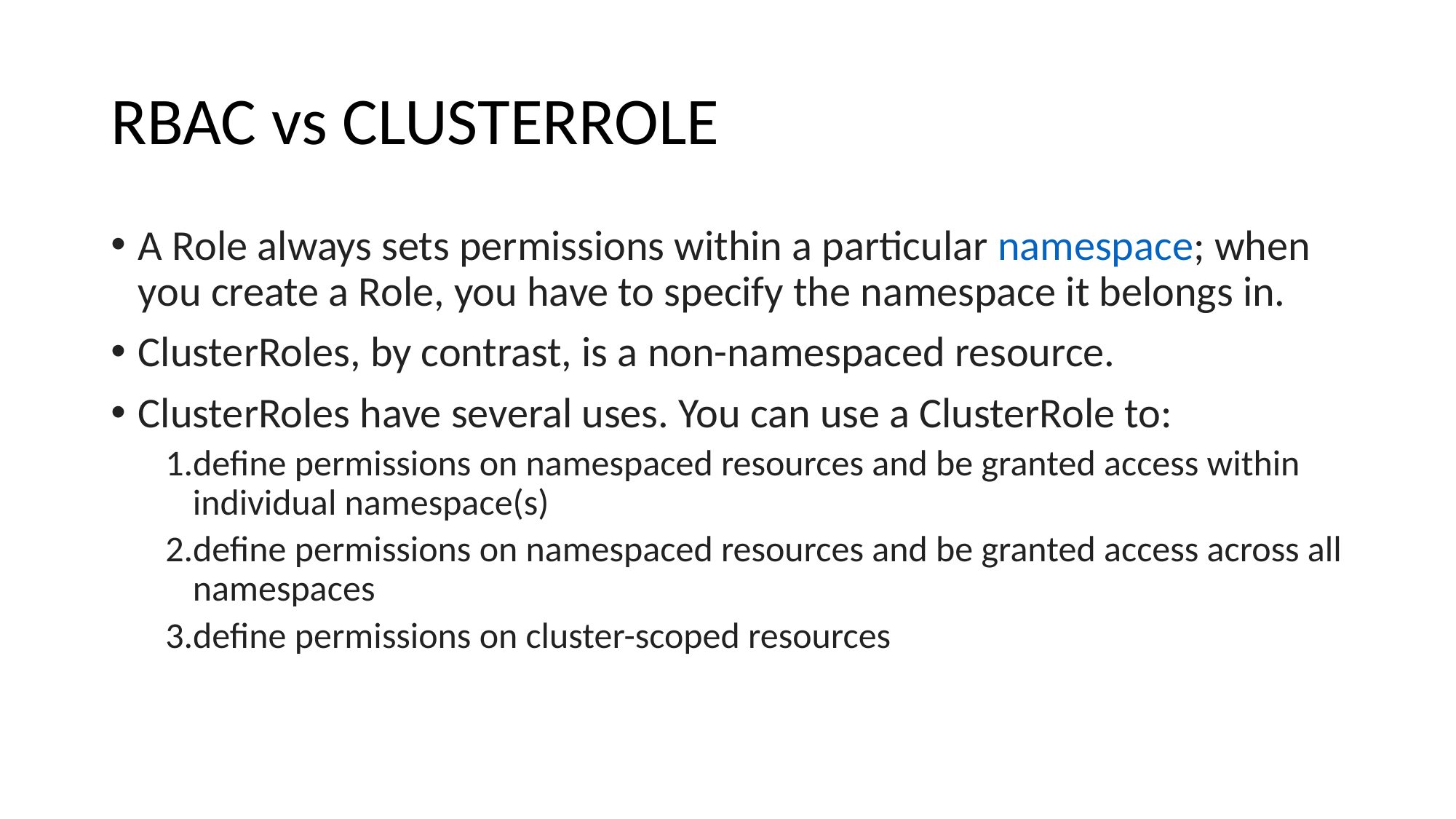

# RBAC vs CLUSTERROLE
A Role always sets permissions within a particular namespace; when you create a Role, you have to specify the namespace it belongs in.
ClusterRoles, by contrast, is a non-namespaced resource.
ClusterRoles have several uses. You can use a ClusterRole to:
define permissions on namespaced resources and be granted access within individual namespace(s)
define permissions on namespaced resources and be granted access across all namespaces
define permissions on cluster-scoped resources